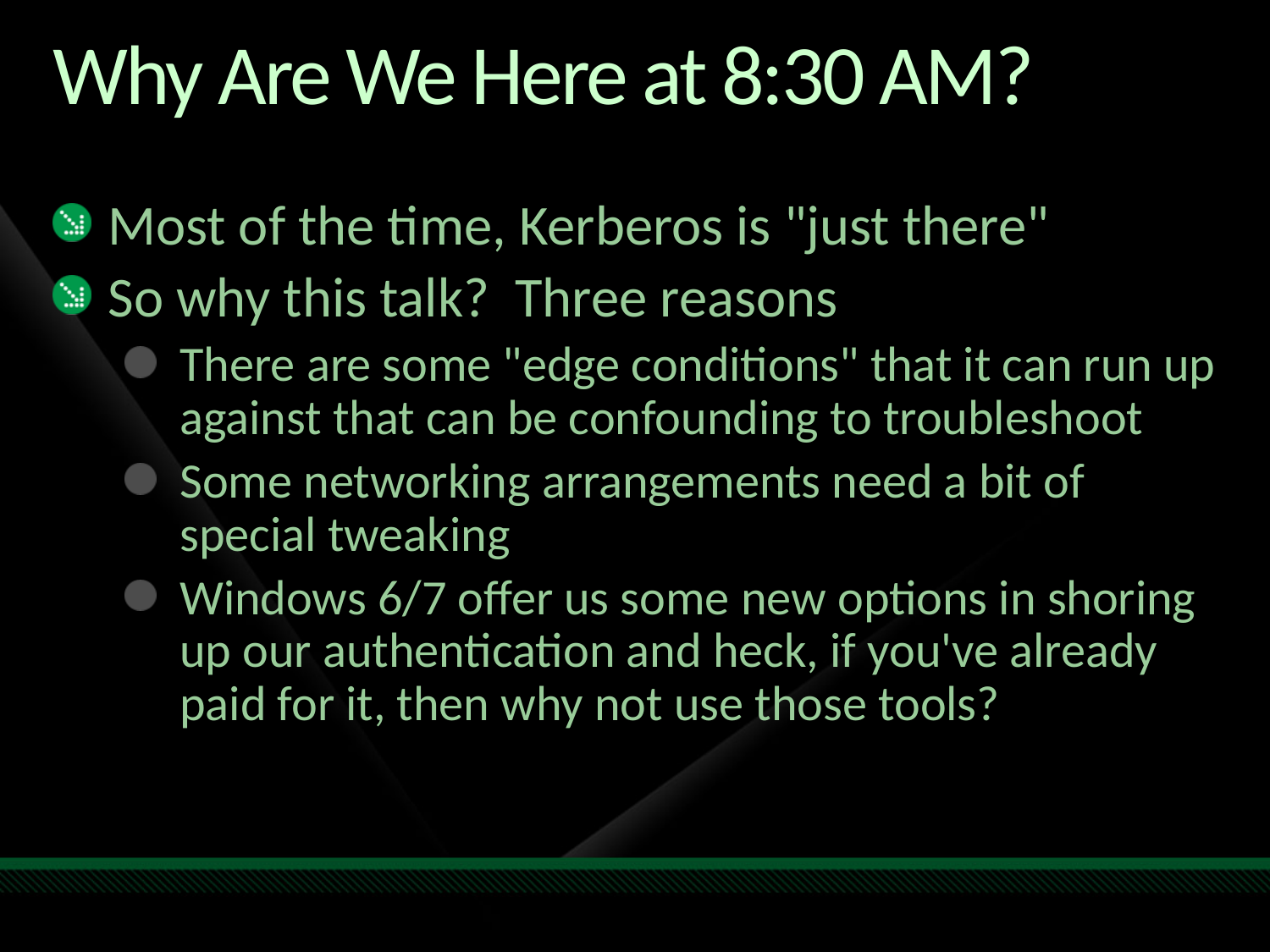

# Why Are We Here at 8:30 AM?
Most of the time, Kerberos is "just there"
So why this talk?  Three reasons
There are some "edge conditions" that it can run up against that can be confounding to troubleshoot
Some networking arrangements need a bit of special tweaking
Windows 6/7 offer us some new options in shoring up our authentication and heck, if you've already paid for it, then why not use those tools?